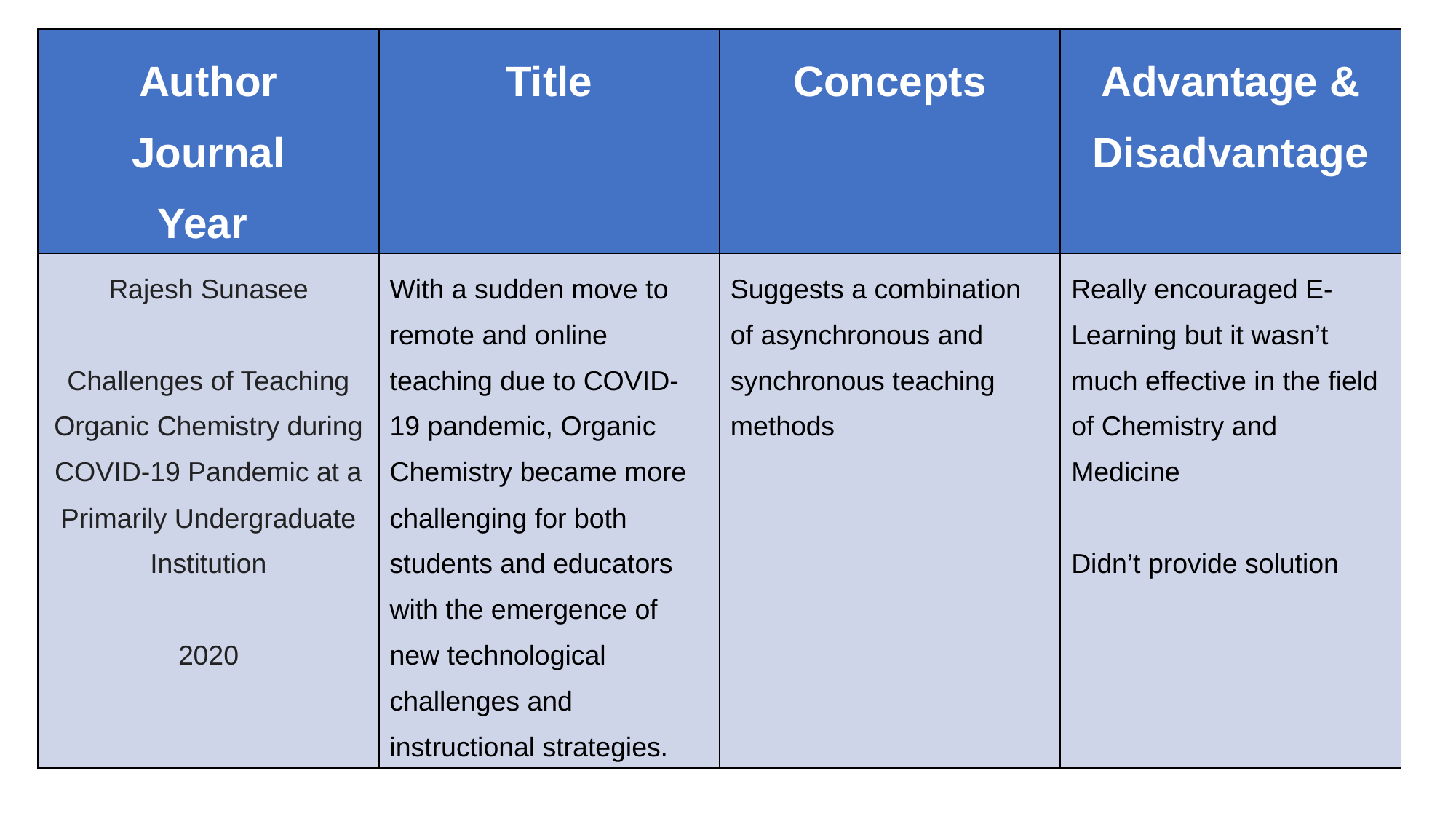

| Author Journal Year | Title | Concepts | Advantage & Disadvantage |
| --- | --- | --- | --- |
| Rajesh Sunasee Challenges of Teaching Organic Chemistry during COVID-19 Pandemic at a Primarily Undergraduate Institution 2020 | With a sudden move to remote and online teaching due to COVID-19 pandemic, Organic Chemistry became more challenging for both students and educators with the emergence of new technological challenges and instructional strategies. | Suggests a combination of asynchronous and synchronous teaching methods | Really encouraged E-Learning but it wasn’t much effective in the field of Chemistry and Medicine Didn’t provide solution |